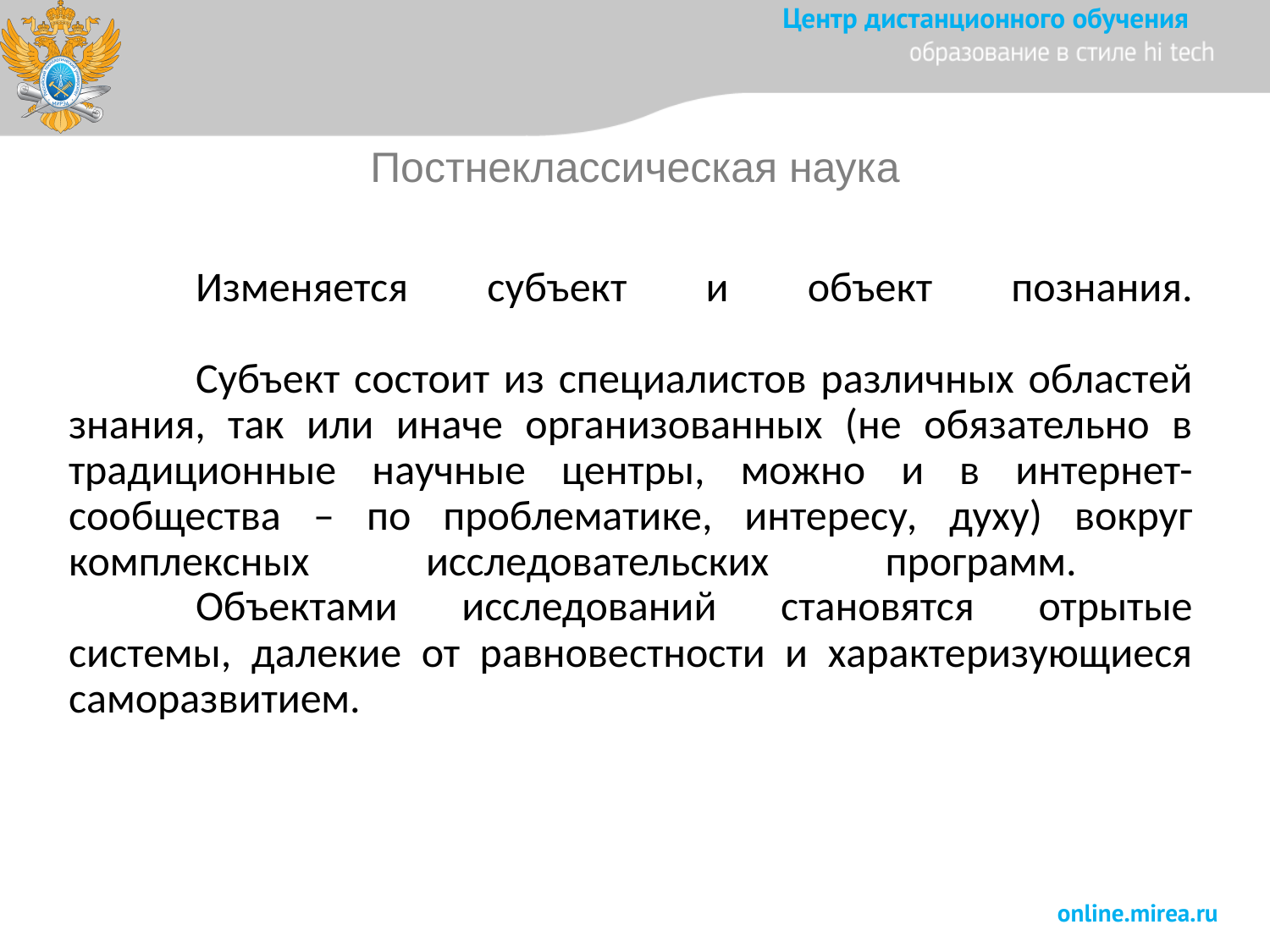

Постнеклассическая наука

# Изменяется субъект и объект познания. Субъект состоит из специалистов различных областей знания, так или иначе организованных (не обязательно в традиционные научные центры, можно и в интернет-сообщества – по проблематике, интересу, духу) вокруг комплексных исследовательских программ. Объектами исследований становятся отрытые системы, далекие от равновестности и характеризующиеся саморазвитием.